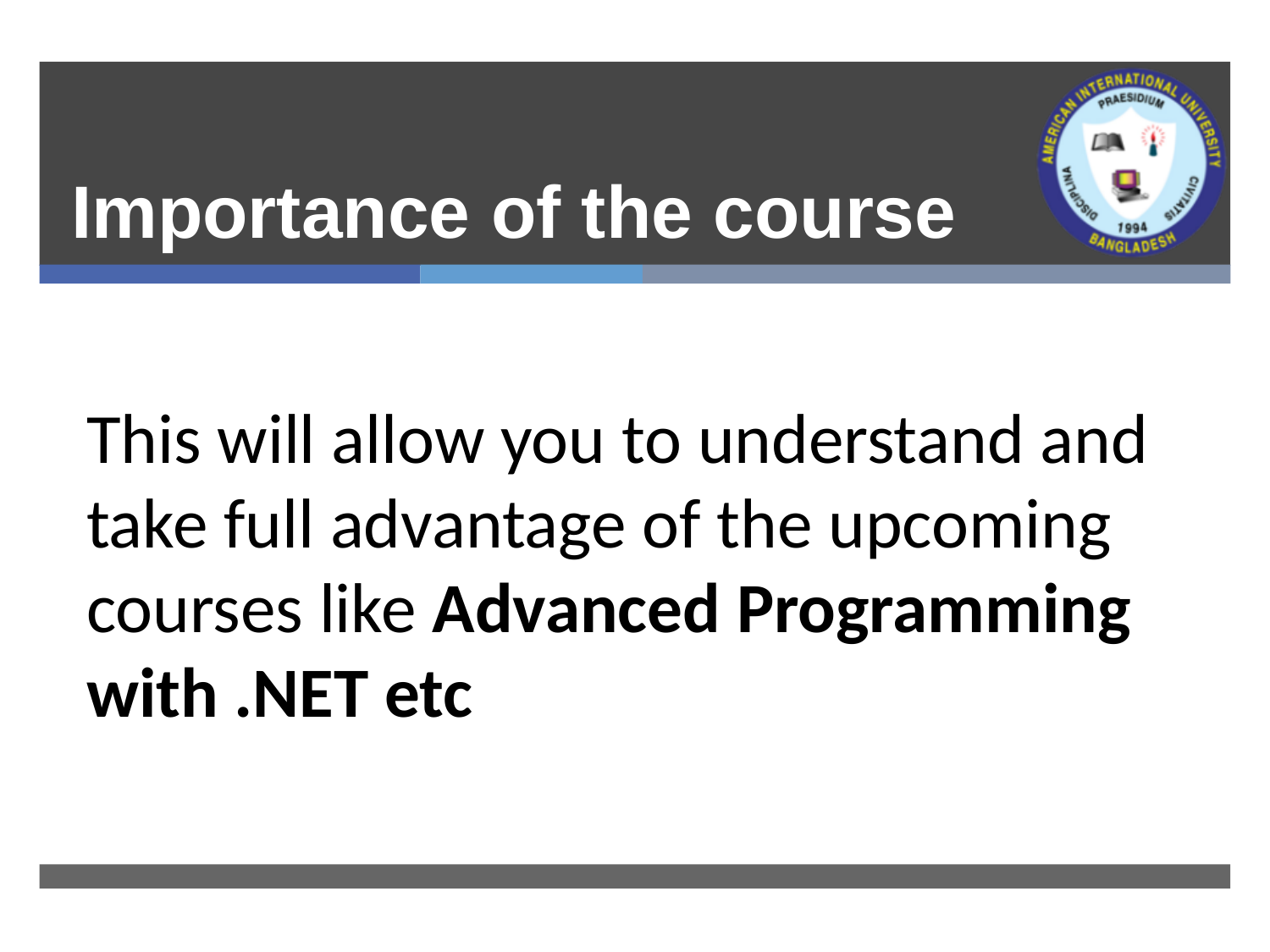

# Importance of the course
This will allow you to understand and take full advantage of the upcoming courses like Advanced Programming with .NET etc